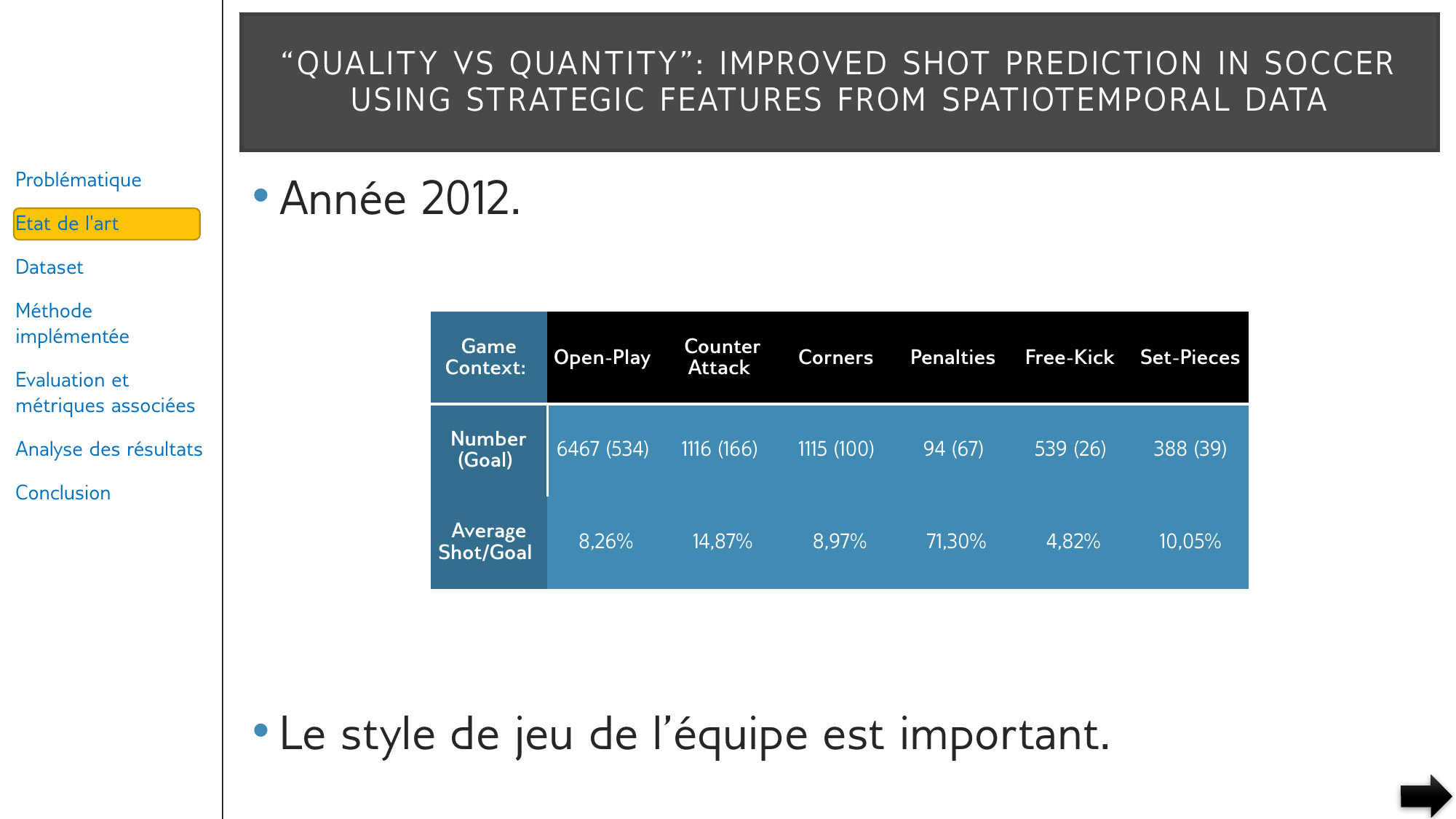

# “Quality vs Quantity”: Improved Shot Prediction in Soccer using Strategic Features from Spatiotemporal Data
Année 2012.

Le style de jeu de l’équipe est important.
| Game Context: | Open-Play | Counter Attack | Corners | Penalties | Free-Kick | Set-Pieces |
| --- | --- | --- | --- | --- | --- | --- |
| Number (Goal) | 6467 (534) | 1116 (166) | 1115 (100) | 94 (67) | 539 (26) | 388 (39) |
| Average Shot/Goal | 8,26% | 14,87% | 8,97% | 71,30% | 4,82% | 10,05% |